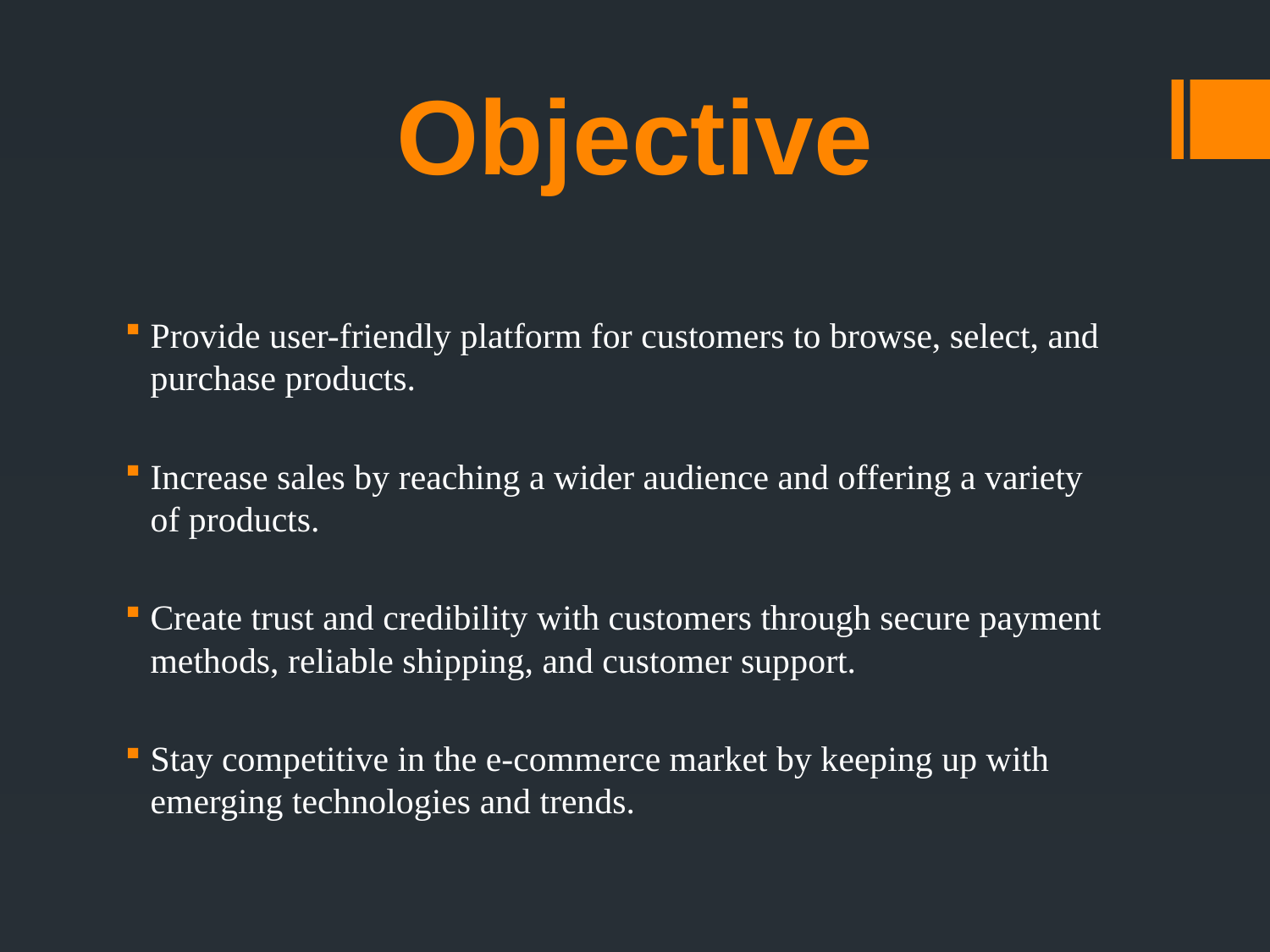

# Objective
Provide user-friendly platform for customers to browse, select, and purchase products.

Increase sales by reaching a wider audience and offering a variety of products.

Create trust and credibility with customers through secure payment methods, reliable shipping, and customer support.

Stay competitive in the e-commerce market by keeping up with emerging technologies and trends.